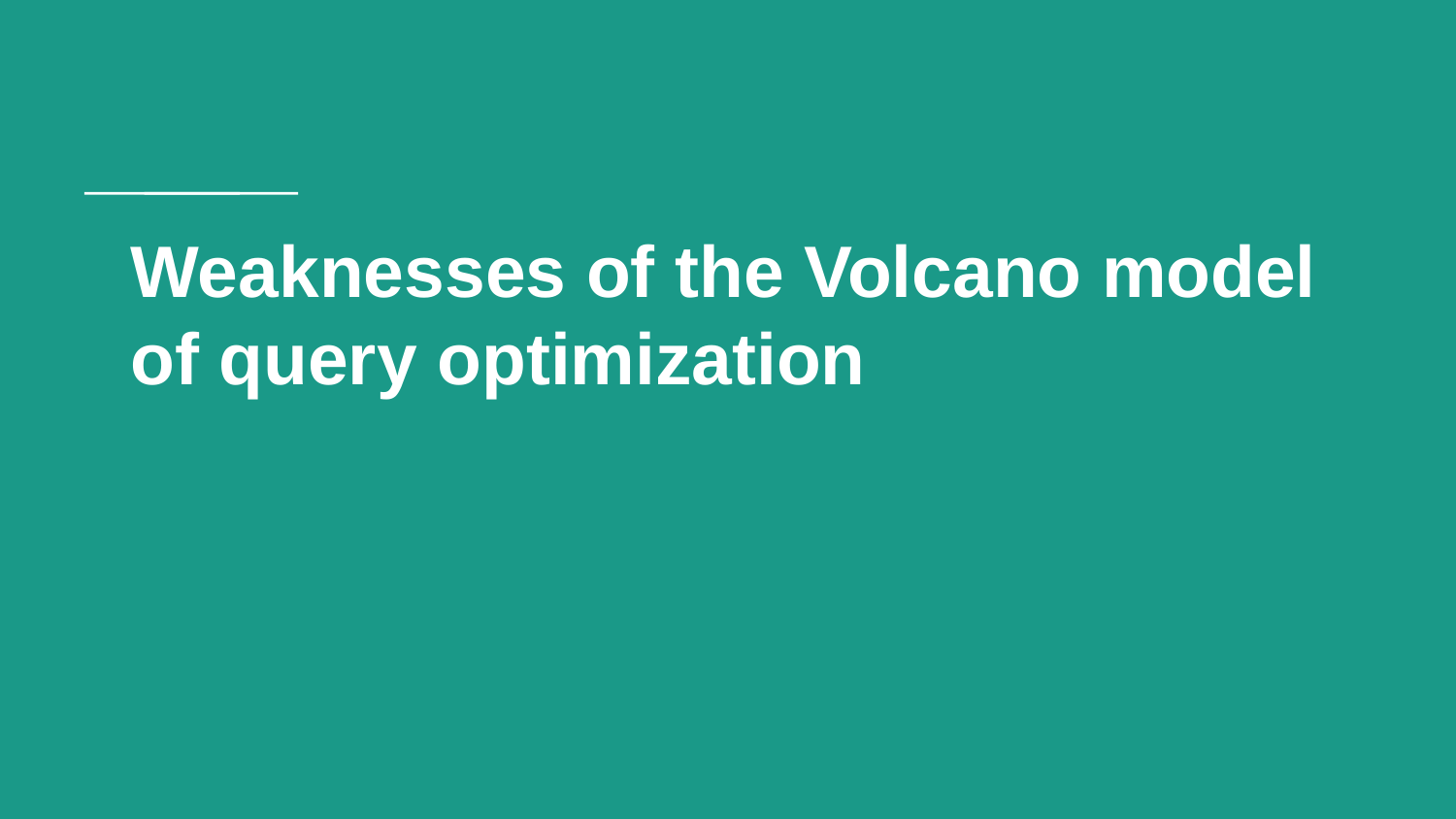

# Weaknesses of the Volcano model of query optimization